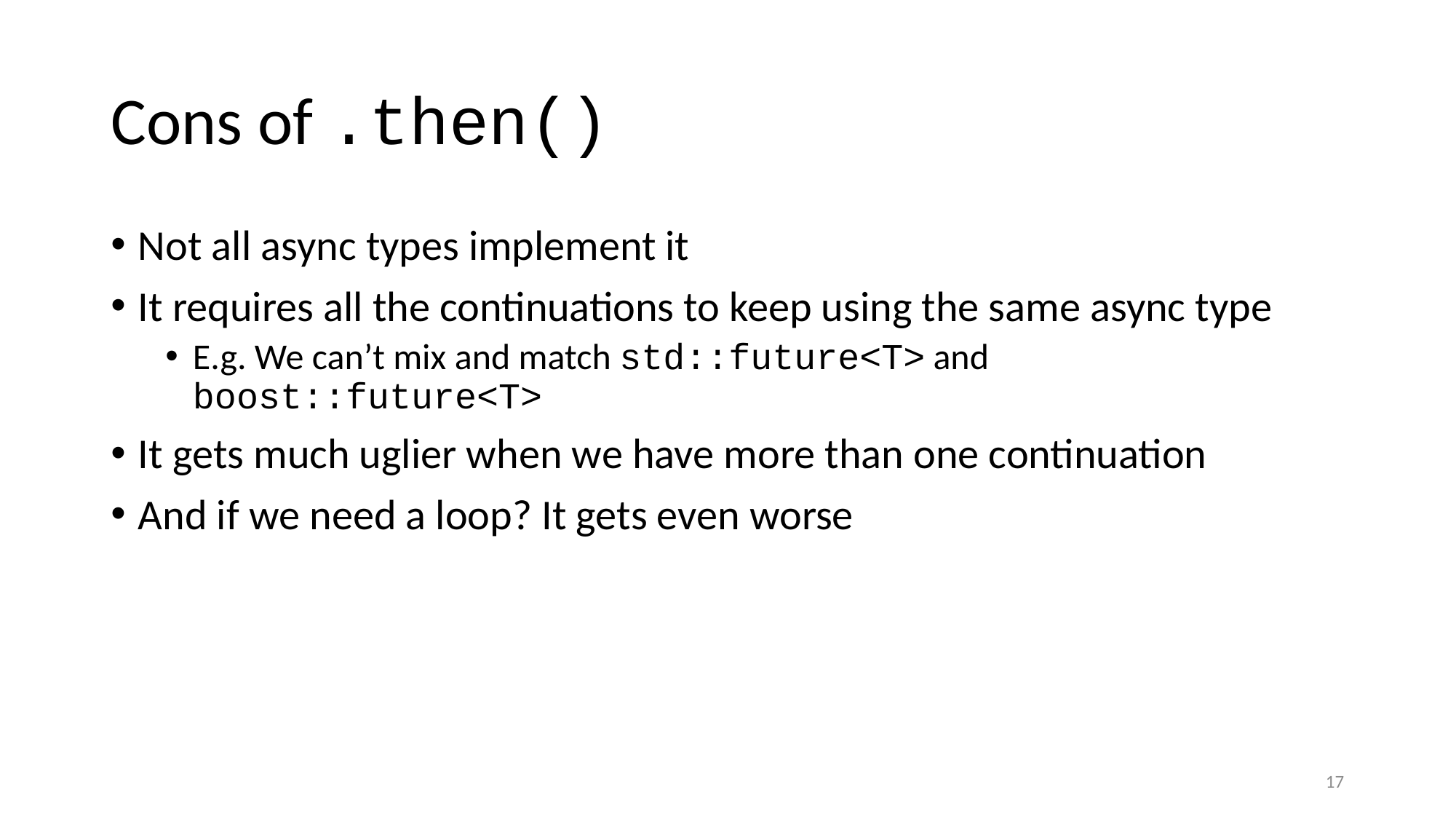

# Cons of .then()
Not all async types implement it
It requires all the continuations to keep using the same async type
E.g. We can’t mix and match std::future<T> and boost::future<T>
It gets much uglier when we have more than one continuation
And if we need a loop? It gets even worse
17